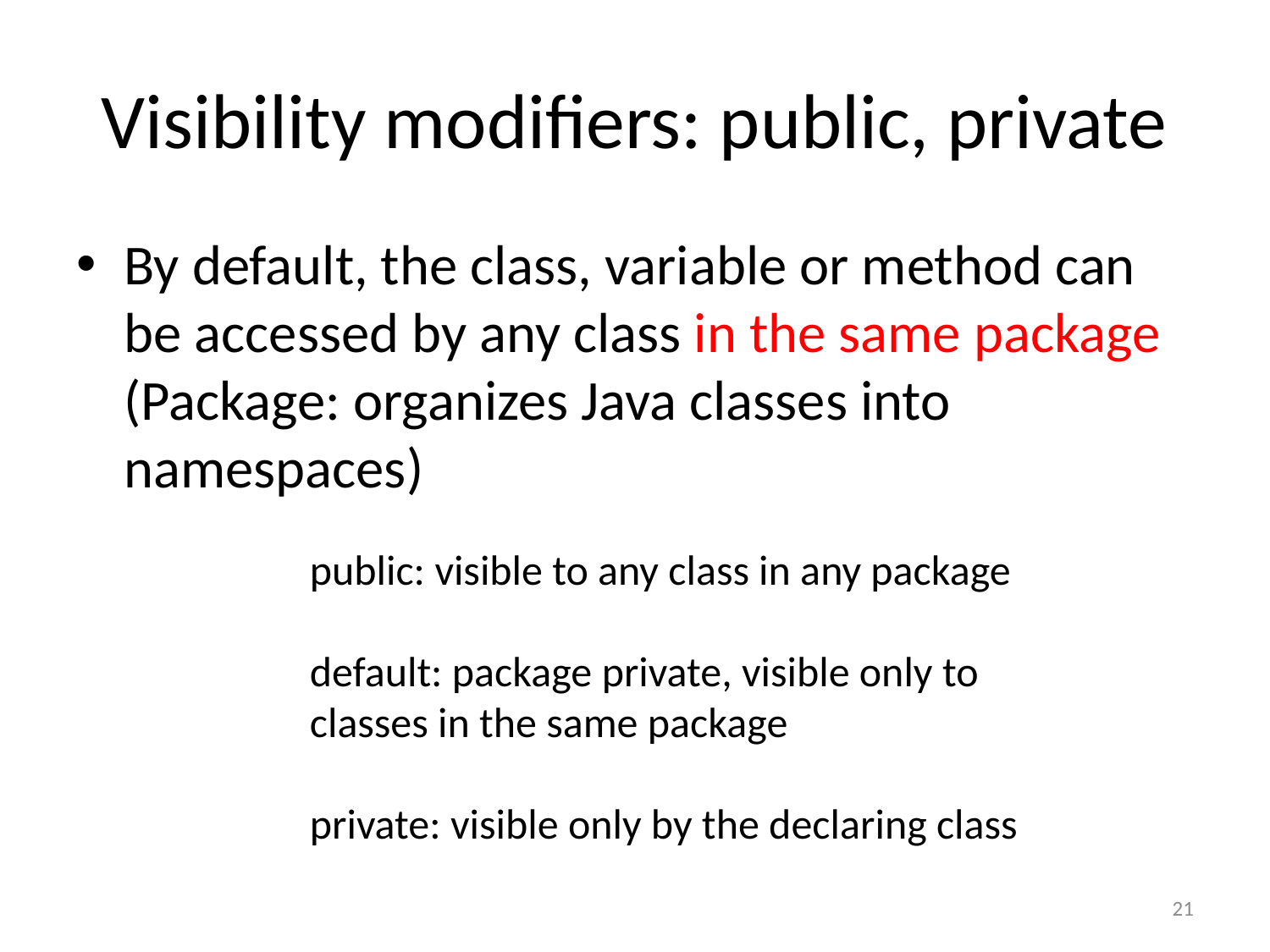

# Visibility modifiers: public, private
By default, the class, variable or method can be accessed by any class in the same package (Package: organizes Java classes into namespaces)
public: visible to any class in any package

default: package private, visible only to classes in the same package

private: visible only by the declaring class
21